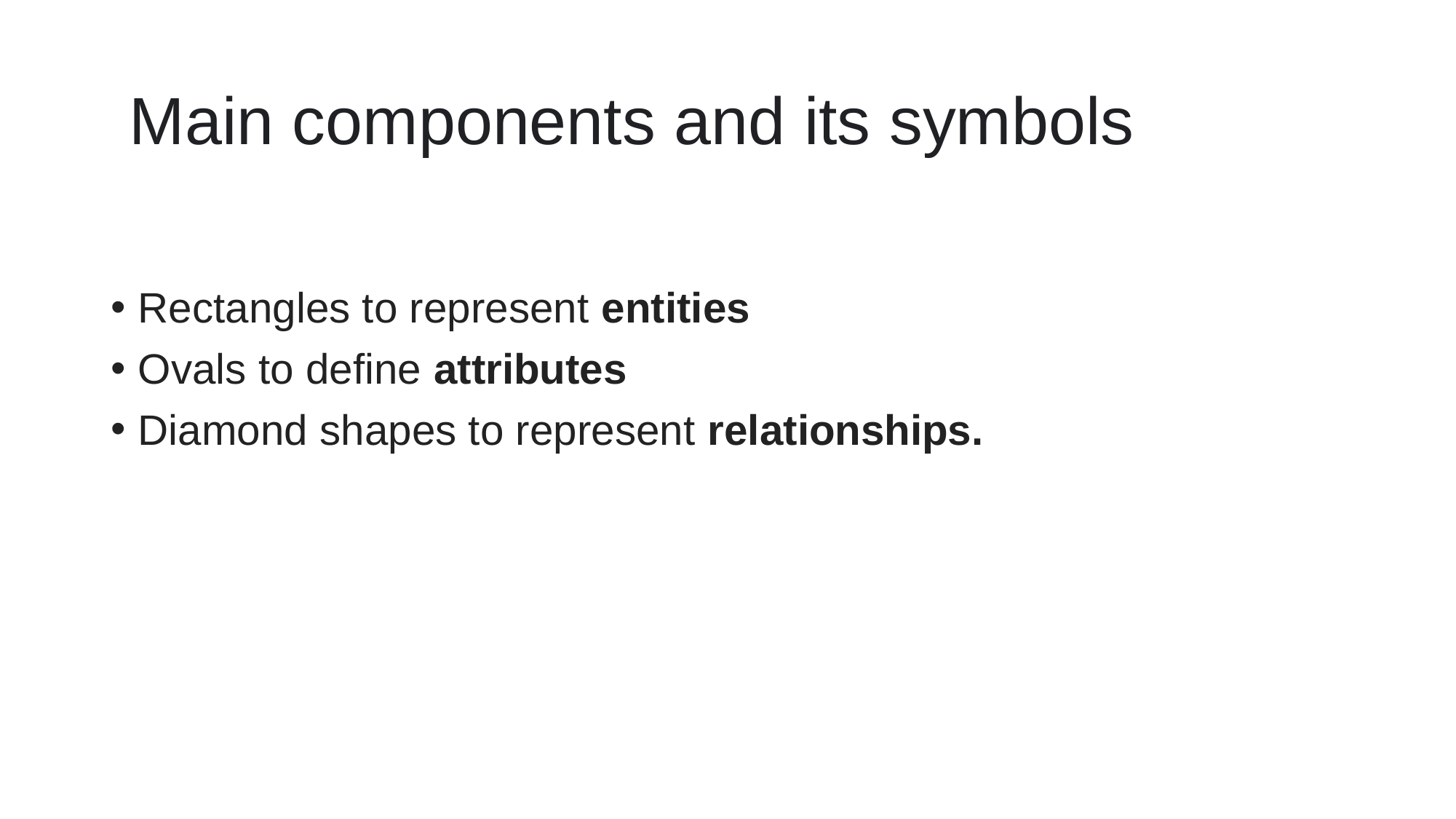

# Main components and its symbols

Rectangles to represent entities
Ovals to define attributes
Diamond shapes to represent relationships.